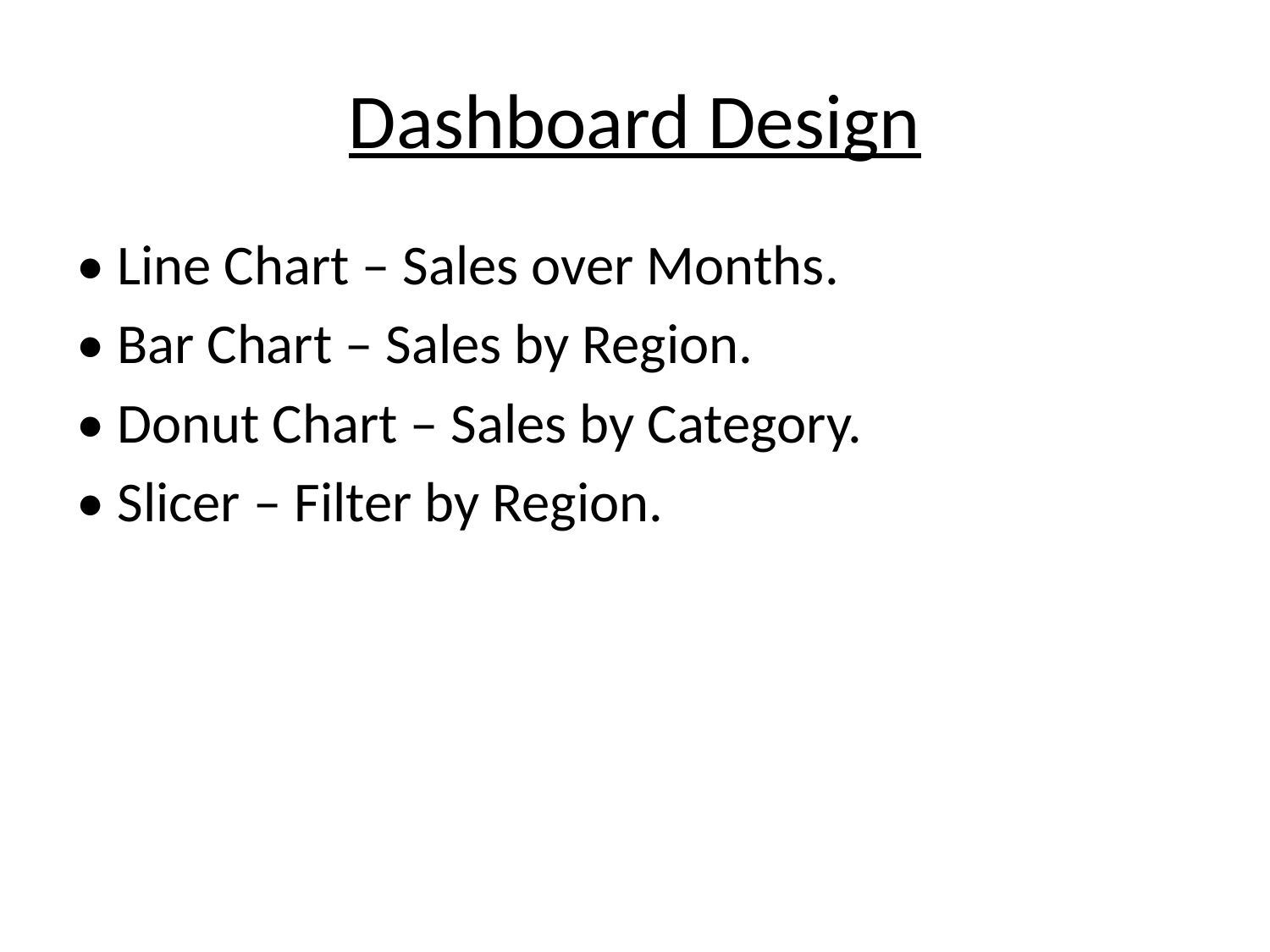

# Dashboard Design
• Line Chart – Sales over Months.
• Bar Chart – Sales by Region.
• Donut Chart – Sales by Category.
• Slicer – Filter by Region.